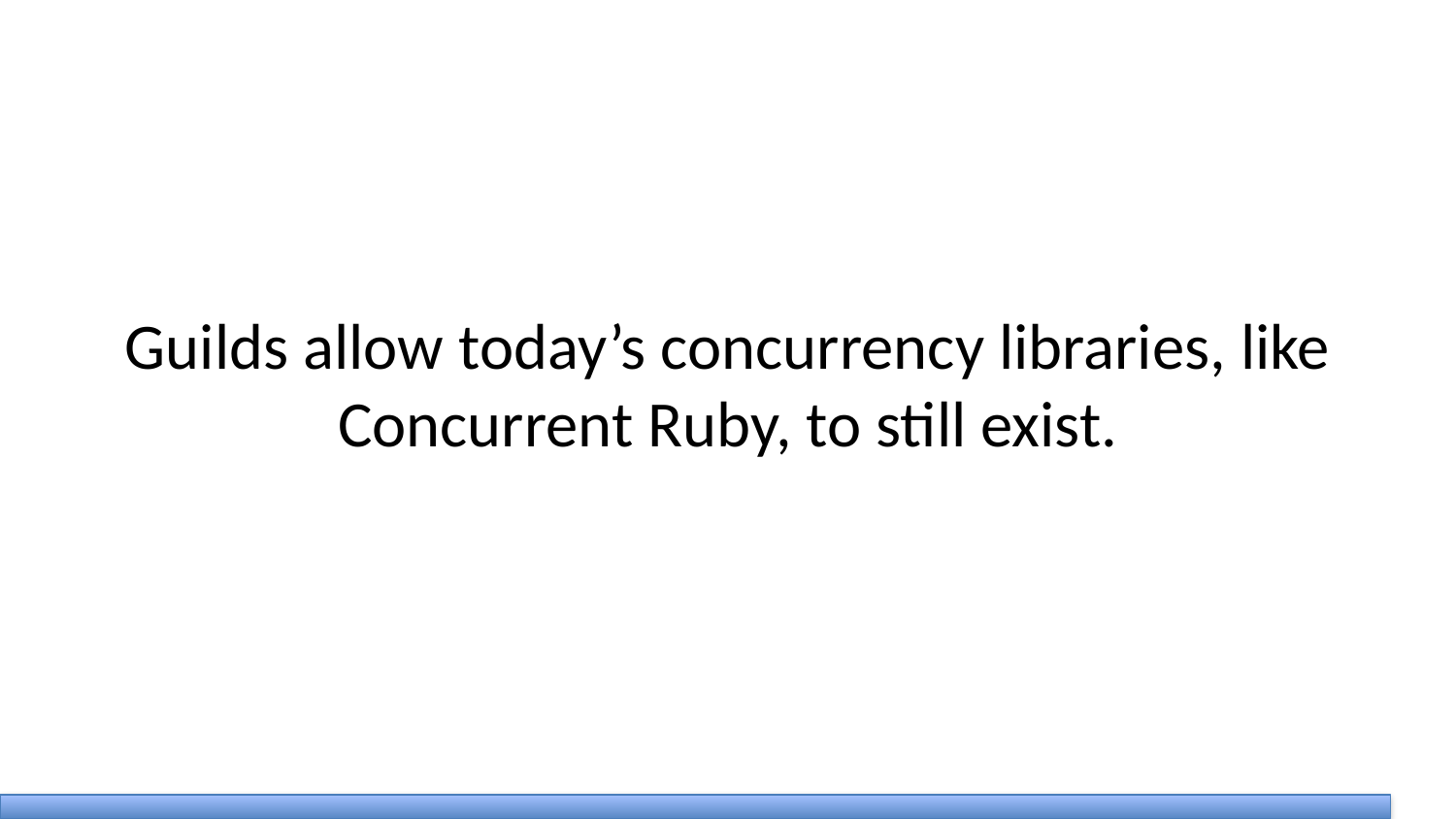

Guilds allow today’s concurrency libraries, like Concurrent Ruby, to still exist.